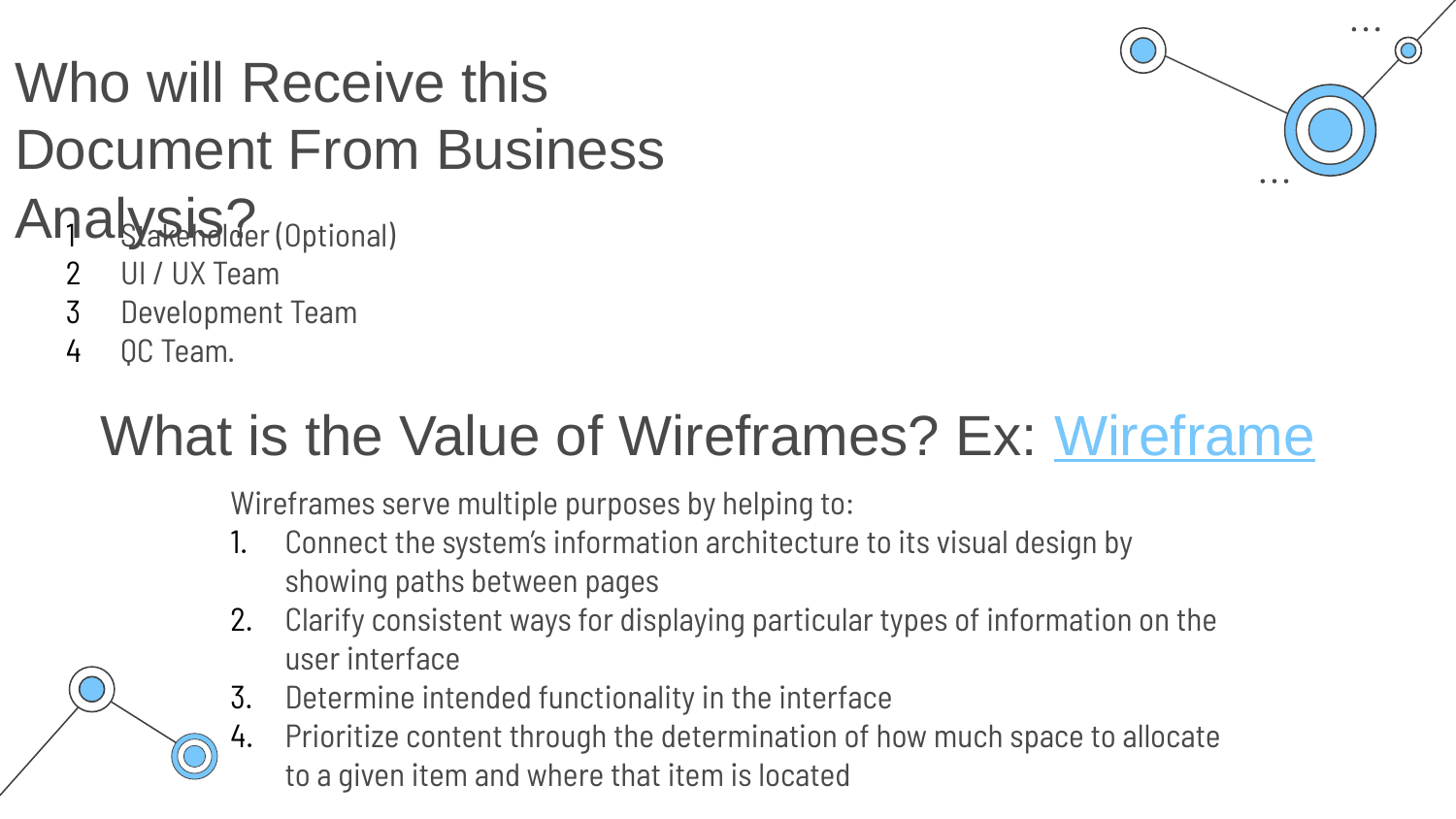

Who will Receive this Document From Business Analysis?
Stakeholder (Optional)
UI / UX Team
Development Team
QC Team.
What is the Value of Wireframes? Ex: Wireframe
Wireframes serve multiple purposes by helping to:
Connect the system’s information architecture to its visual design by showing paths between pages
Clarify consistent ways for displaying particular types of information on the user interface
Determine intended functionality in the interface
Prioritize content through the determination of how much space to allocate to a given item and where that item is located